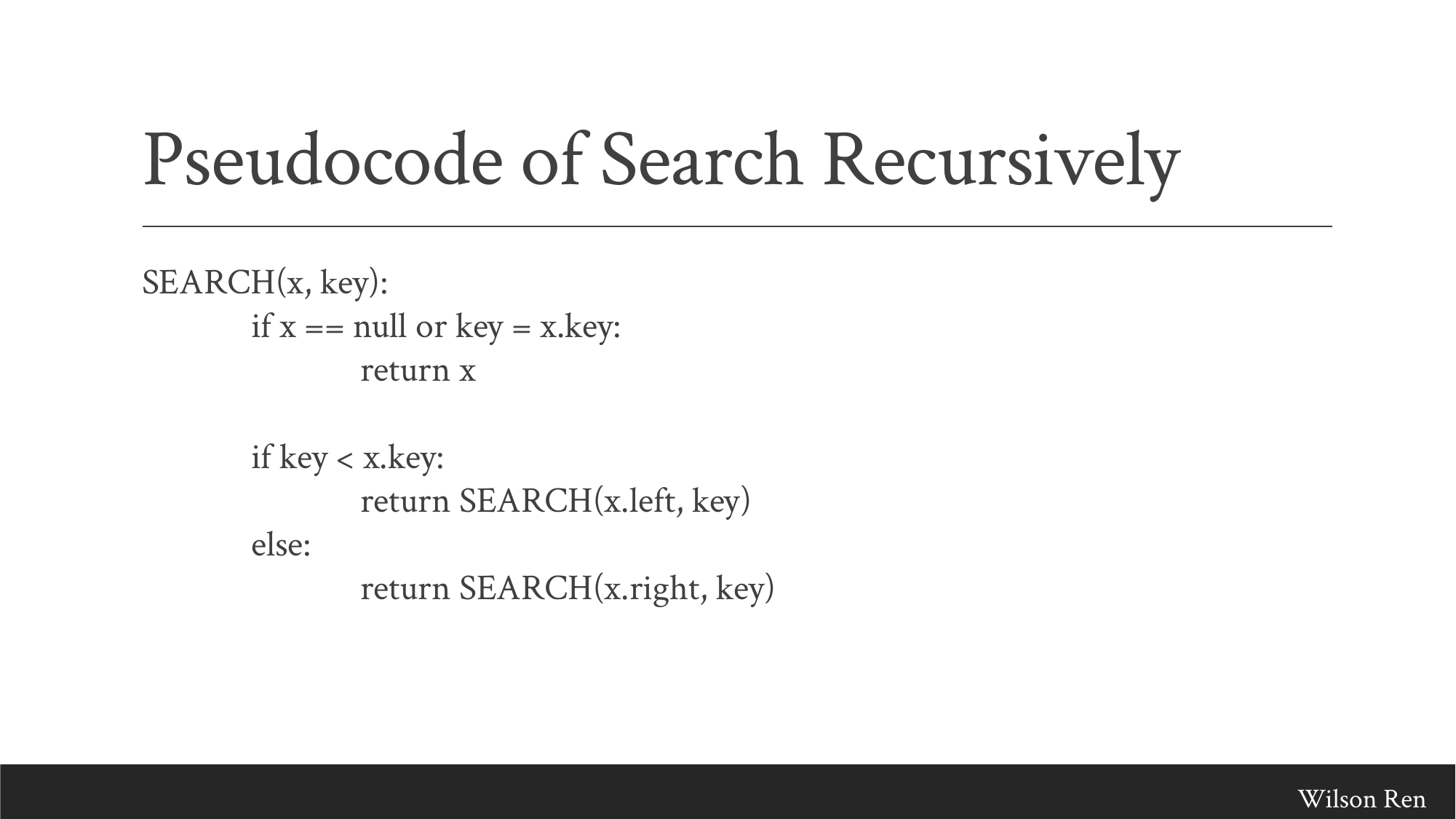

# Pseudocode of Search Recursively
SEARCH(x, key):
	if x == null or key = x.key:
		return x
	if key < x.key:
		return SEARCH(x.left, key)
	else:
		return SEARCH(x.right, key)
Wilson Ren